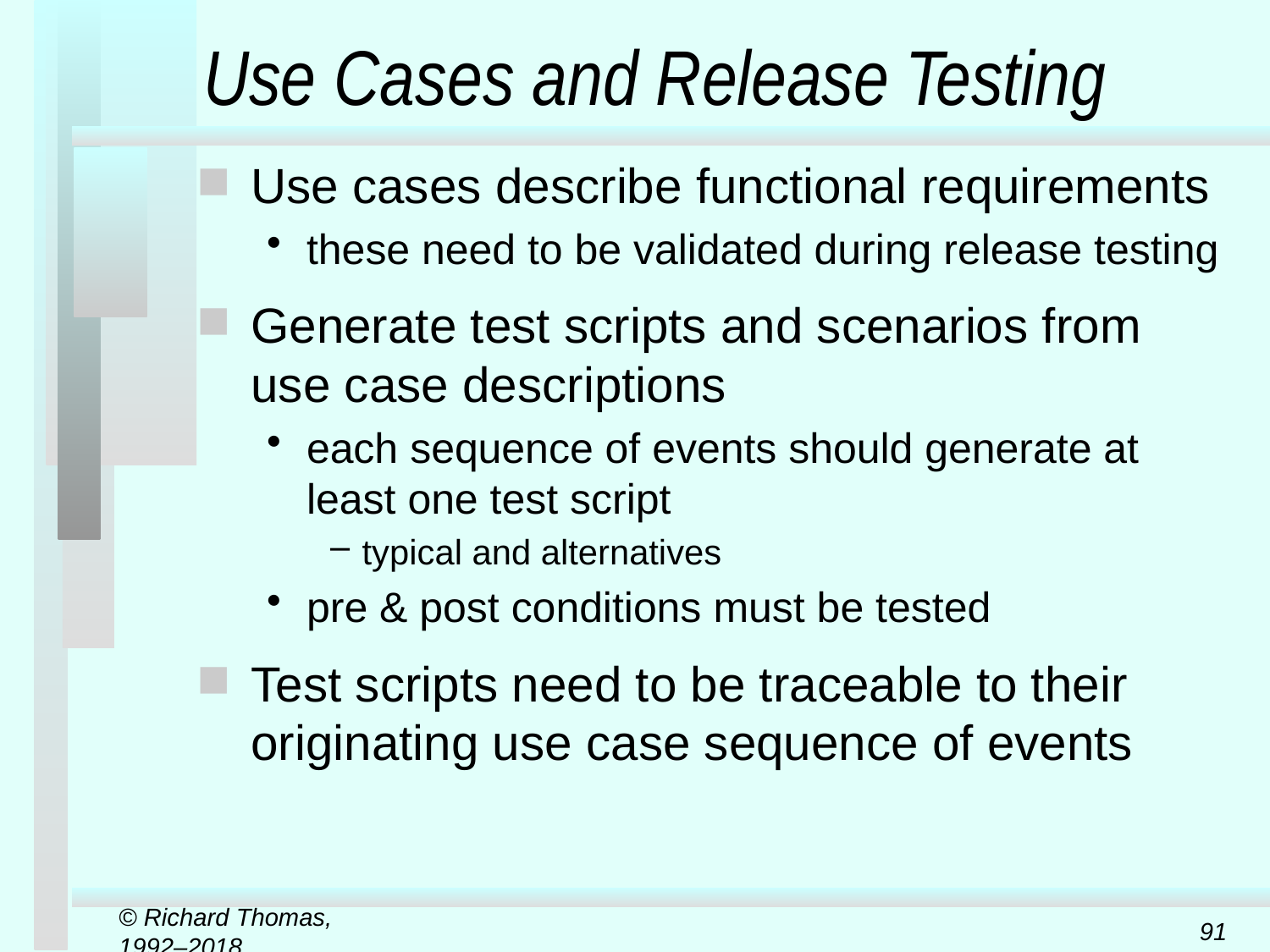

# Use Cases and Release Testing
Use cases describe functional requirements
these need to be validated during release testing
Generate test scripts and scenarios from use case descriptions
each sequence of events should generate at least one test script
typical and alternatives
pre & post conditions must be tested
Test scripts need to be traceable to their originating use case sequence of events
© Richard Thomas, 1992–2018
91